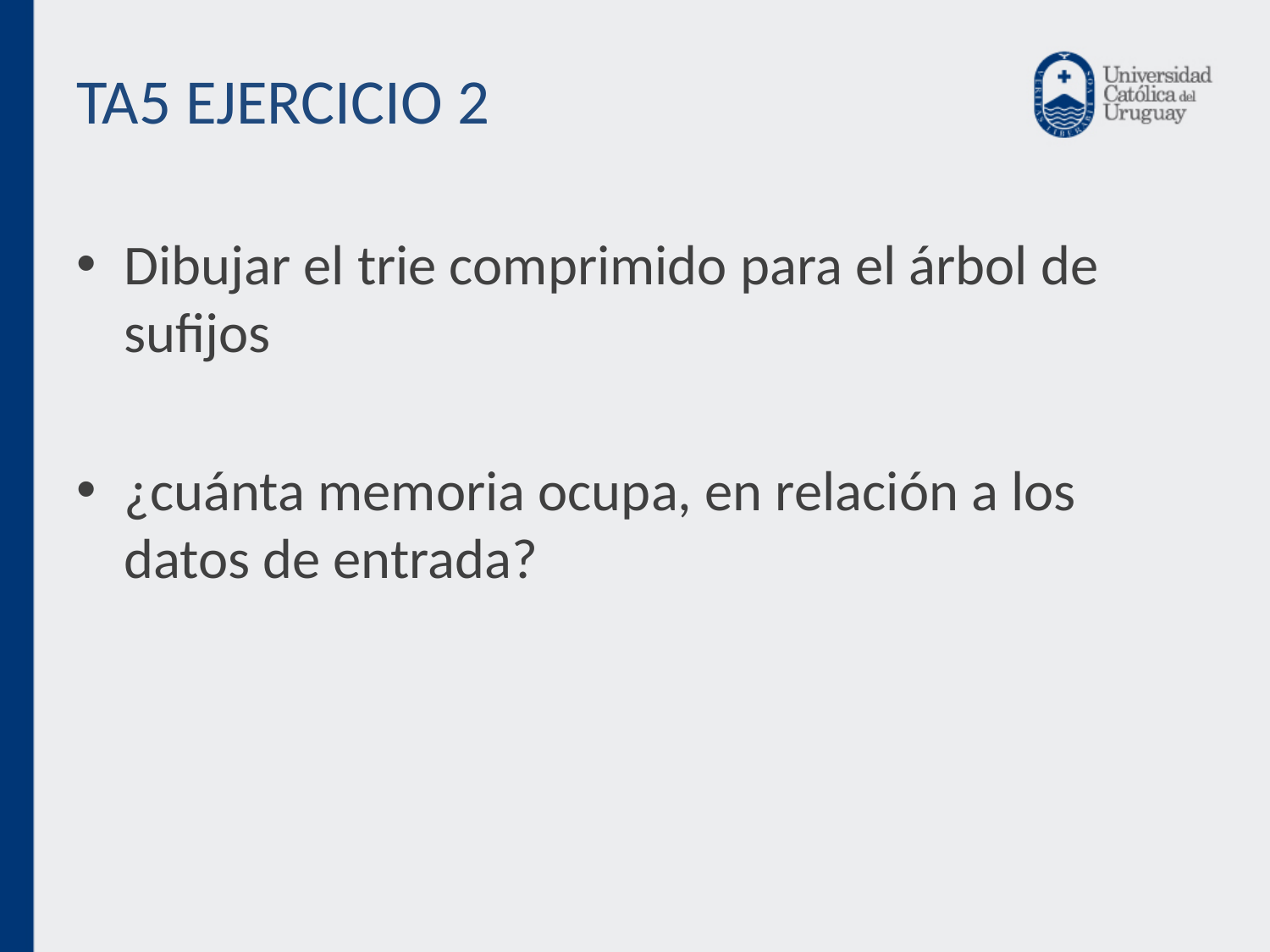

# TA5 EJERCICIO 2
Dibujar el trie comprimido para el árbol de sufijos

¿cuánta memoria ocupa, en relación a los datos de entrada?